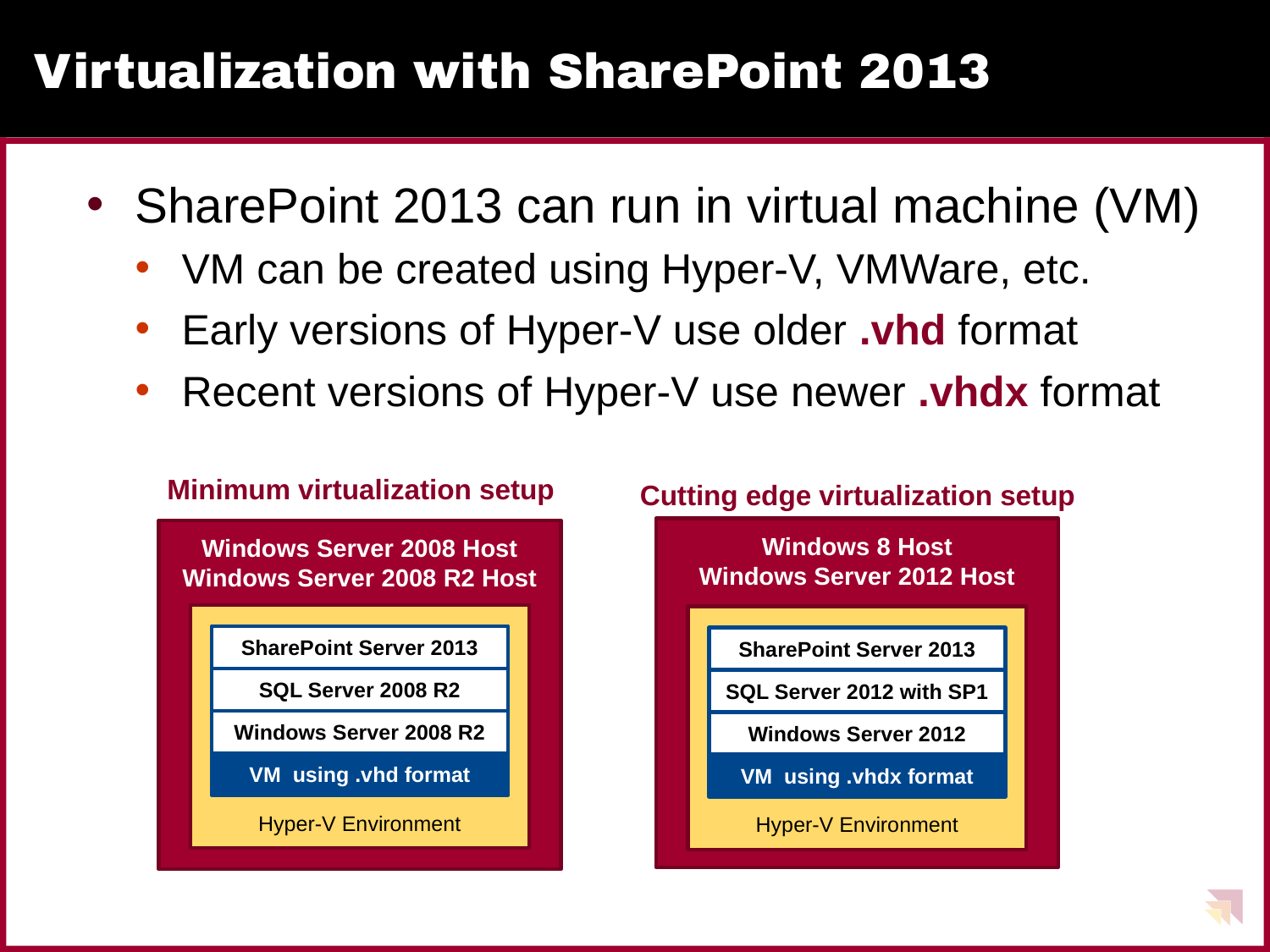

# Virtualization with SharePoint 2013
SharePoint 2013 can run in virtual machine (VM)
VM can be created using Hyper-V, VMWare, etc.
Early versions of Hyper-V use older .vhd format
Recent versions of Hyper-V use newer .vhdx format
Minimum virtualization setup
Cutting edge virtualization setup
Windows 8 Host
Windows Server 2012 Host

Windows Server 2008 Host
Windows Server 2008 R2 Host

Hyper-V Environment
Hyper-V Environment
SharePoint Server 2013
SharePoint Server 2013
SQL Server 2008 R2
SQL Server 2012 with SP1
Windows Server 2008 R2
Windows Server 2012
VM  using .vhd format
VM  using .vhdx format